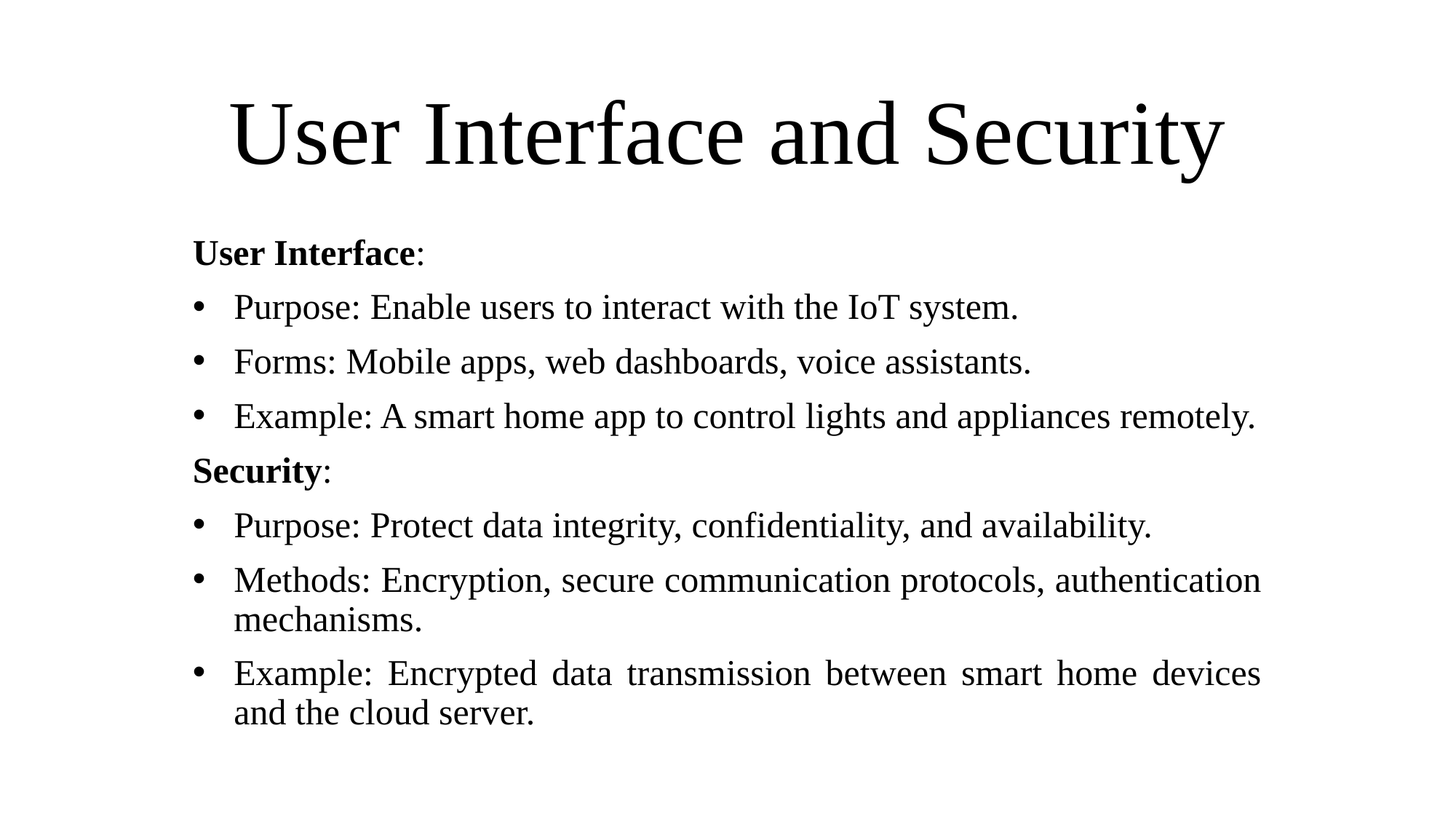

# User Interface and Security
User Interface:
Purpose: Enable users to interact with the IoT system.
Forms: Mobile apps, web dashboards, voice assistants.
Example: A smart home app to control lights and appliances remotely.
Security:
Purpose: Protect data integrity, confidentiality, and availability.
Methods: Encryption, secure communication protocols, authentication mechanisms.
Example: Encrypted data transmission between smart home devices and the cloud server.